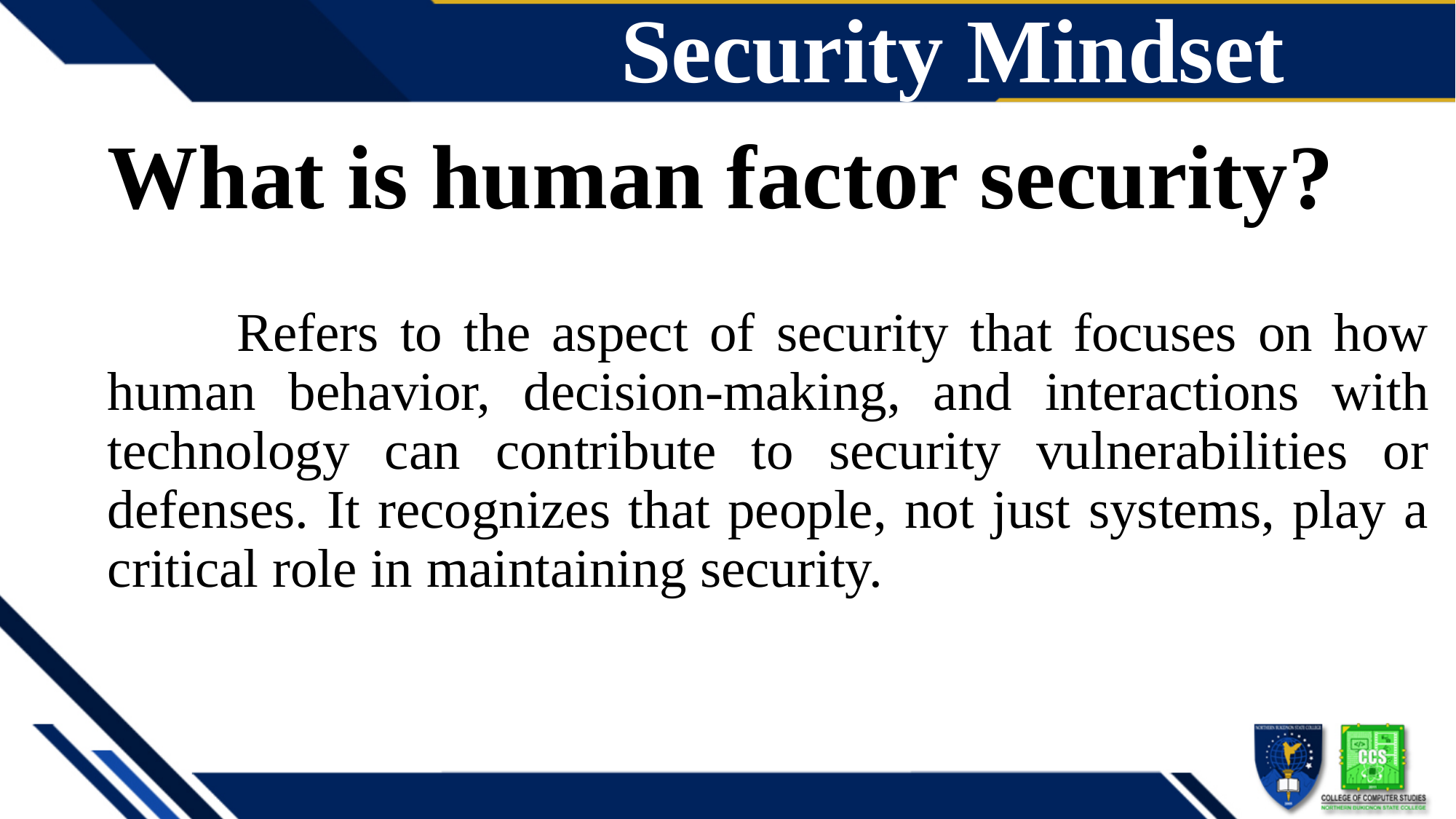

# Security Mindset
What is human factor security?

      Refers to the aspect of security that focuses on how human behavior, decision-making, and interactions with technology can contribute to security vulnerabilities or defenses. It recognizes that people, not just systems, play a critical role in maintaining security.